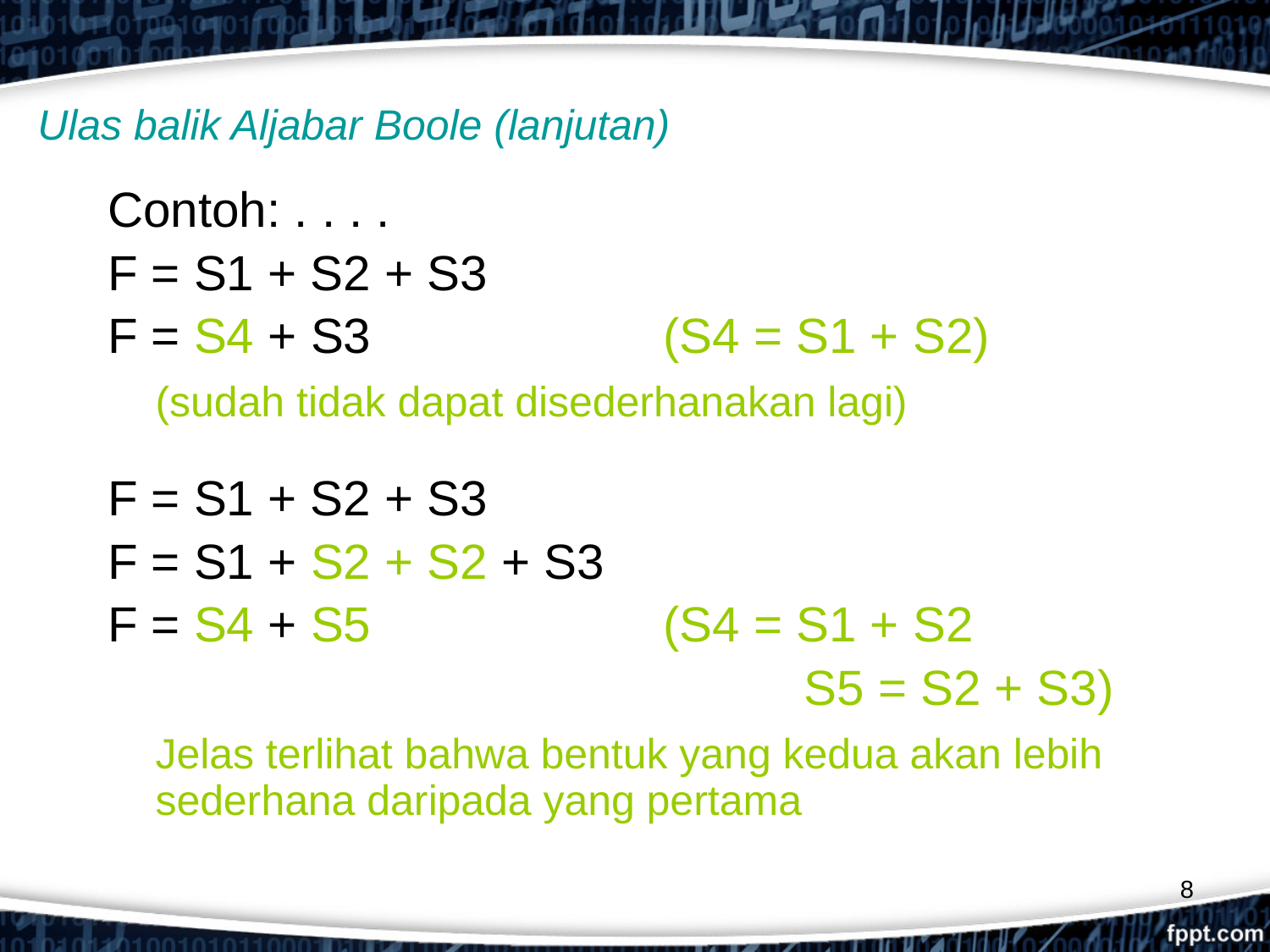

# Ulas balik Aljabar Boole (lanjutan)
Contoh: . . . .
F = S1 + S2 + S3
F = S4 + S3 			(S4 = S1 + S2)
	(sudah tidak dapat disederhanakan lagi)

F = S1 + S2 + S3
F = S1 + S2 + S2 + S3
F = S4 + S5 			(S4 = S1 + S2
						 S5 = S2 + S3)
	Jelas terlihat bahwa bentuk yang kedua akan lebih sederhana daripada yang pertama
8